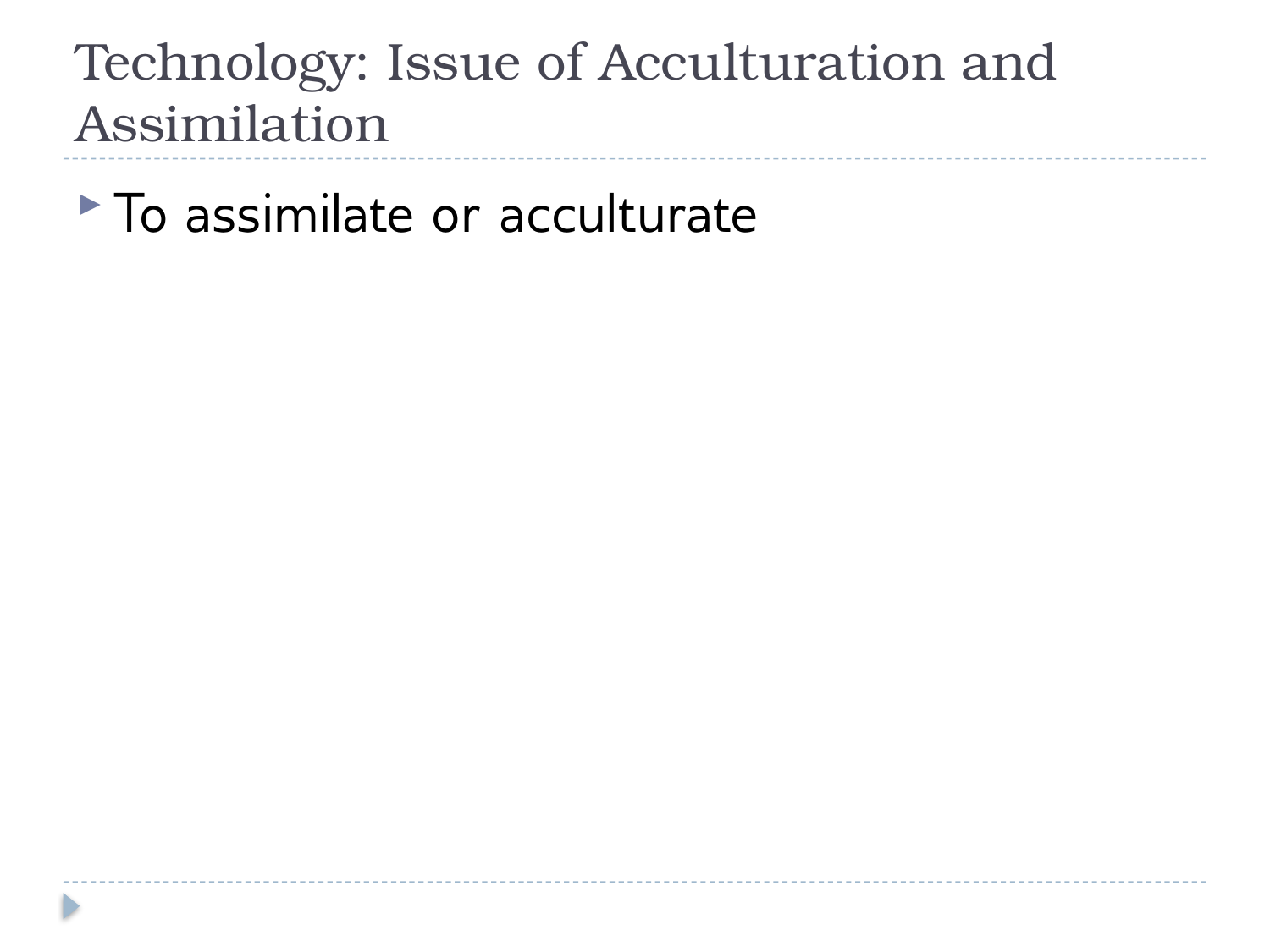

# Technology: Issue of Acculturation and Assimilation
To assimilate or acculturate